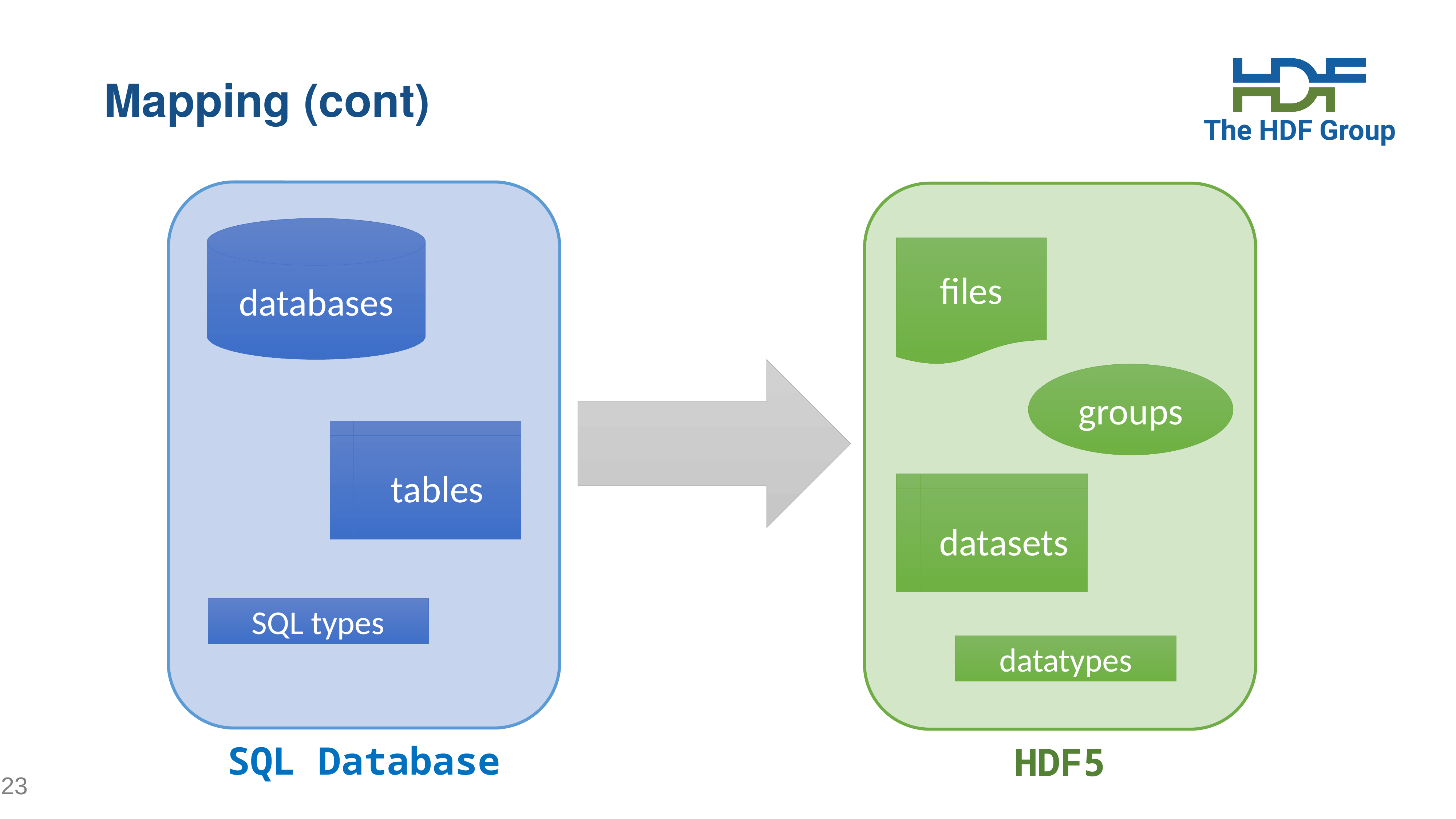

# Mapping (cont)

databases
files

groups
tables
datasets
SQL types
datatypes
SQL Database
HDF5